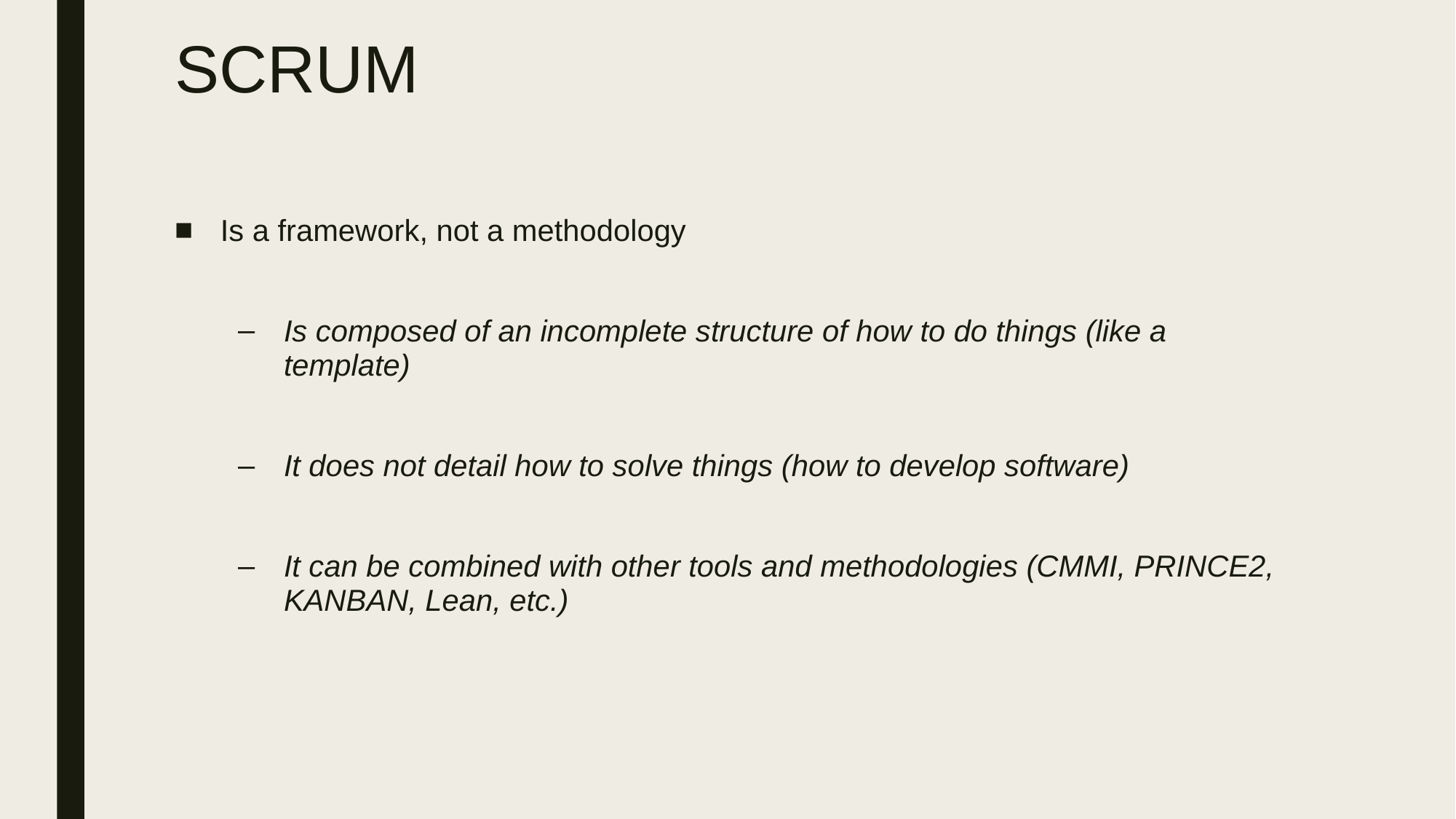

# SCRUM
Is a framework, not a methodology

Is composed of an incomplete structure of how to do things (like a template)

It does not detail how to solve things (how to develop software)

It can be combined with other tools and methodologies (CMMI, PRINCE2, KANBAN, Lean, etc.)